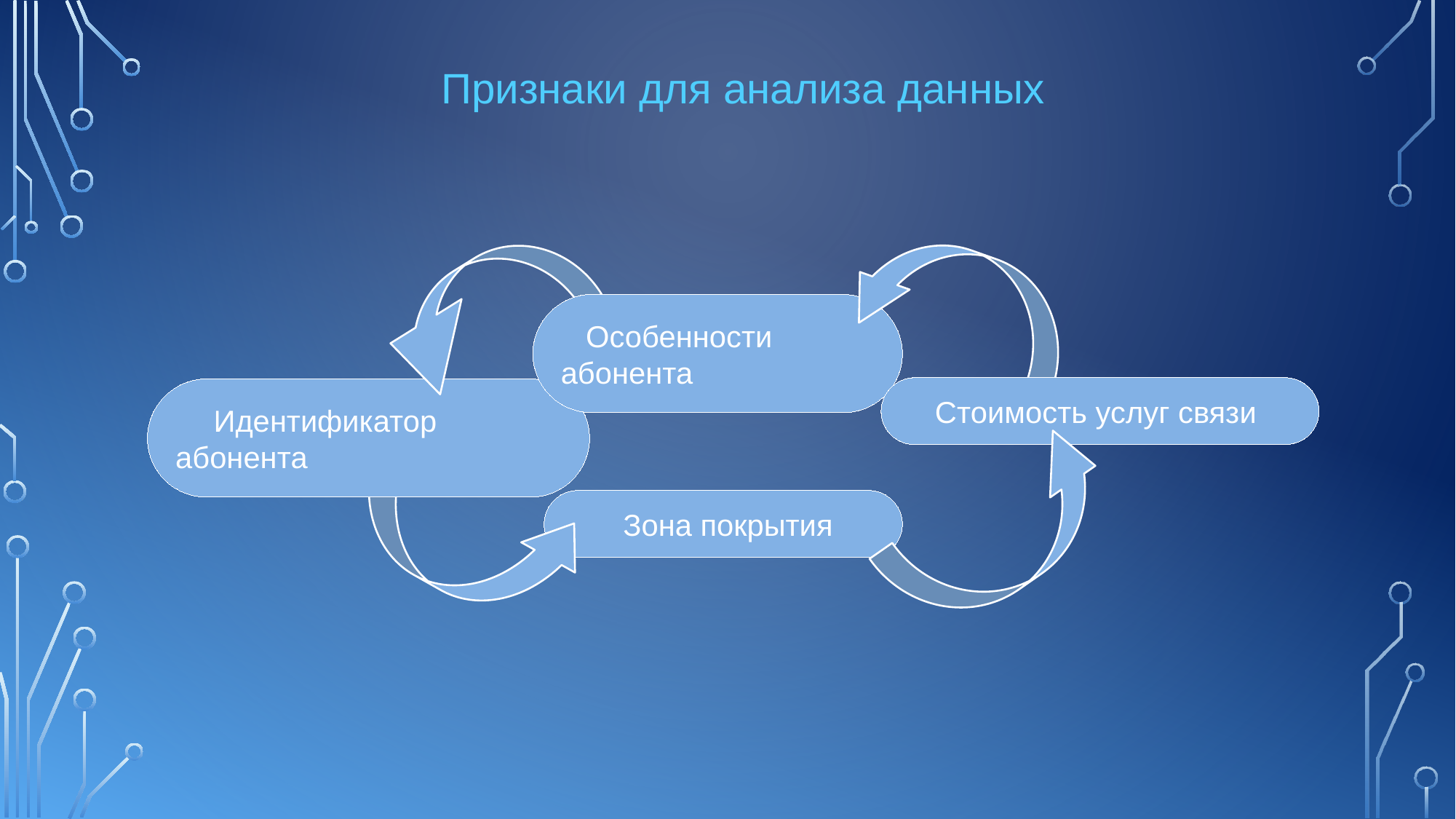

Признаки для анализа данных

   Особенности абонента
    Стоимость услуг связи
     Идентификатор абонента

       Зона покрытия